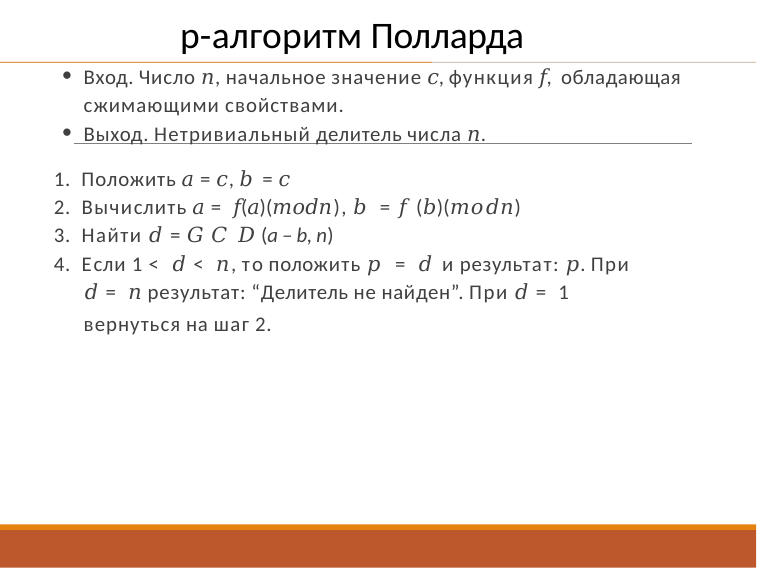

# p-алгоритм Полларда
Вход. Число 𝑛, начальное значение 𝑐, функция 𝑓,  обладающая сжимающими свойствами.
Выход. Нетривиальный делитель числа 𝑛.
1. Положить 𝑎 =𝑐, 𝑏  =𝑐
2.  Вычислить 𝑎 = 𝑓(𝑎)(𝑚𝑜𝑑𝑛), 𝑏  =𝑓 (𝑏)(𝑚𝑜𝑑𝑛)
3.  Найти 𝑑 =𝐺𝐶𝐷(a – b, n)
4.  Если 1 < 𝑑 < 𝑛, то положить 𝑝  = 𝑑  и результат: 𝑝. При
𝑑 = 𝑛 результат: “Делитель не найден”. При 𝑑 = 1
вернуться на шаг 2.